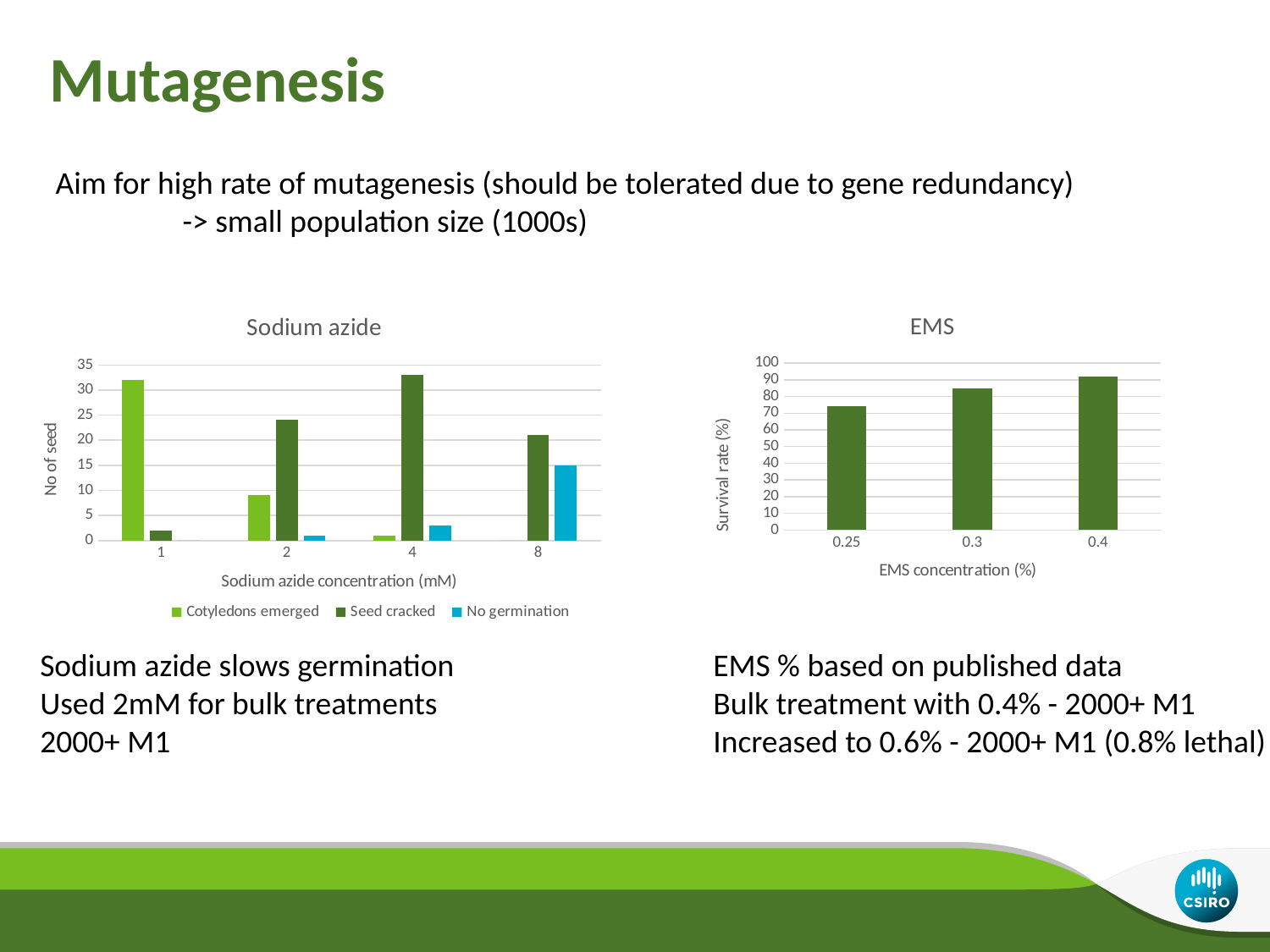

# Mutagenesis
Aim for high rate of mutagenesis (should be tolerated due to gene redundancy)
	-> small population size (1000s)

### Chart: Sodium azide

| Category | Cotyledons emerged | Seed cracked | No germination |
|---|---|---|---|
| 1 | 32.0 | 2.0 | 0.0 |
| 2 | 9.0 | 24.0 | 1.0 |
| 4 | 1.0 | 33.0 | 3.0 |
| 8 | 0.0 | 21.0 | 15.0 |

### Chart: EMS

| Category | Survival rate (%) |
|---|---|
| 0.25 | 74.0 |
| 0.3 | 85.0 |
| 0.4 | 92.0 |
Sodium azide slows germination
Used 2mM for bulk treatments
2000+ M1
EMS % based on published data
Bulk treatment with 0.4% - 2000+ M1
Increased to 0.6% - 2000+ M1 (0.8% lethal)